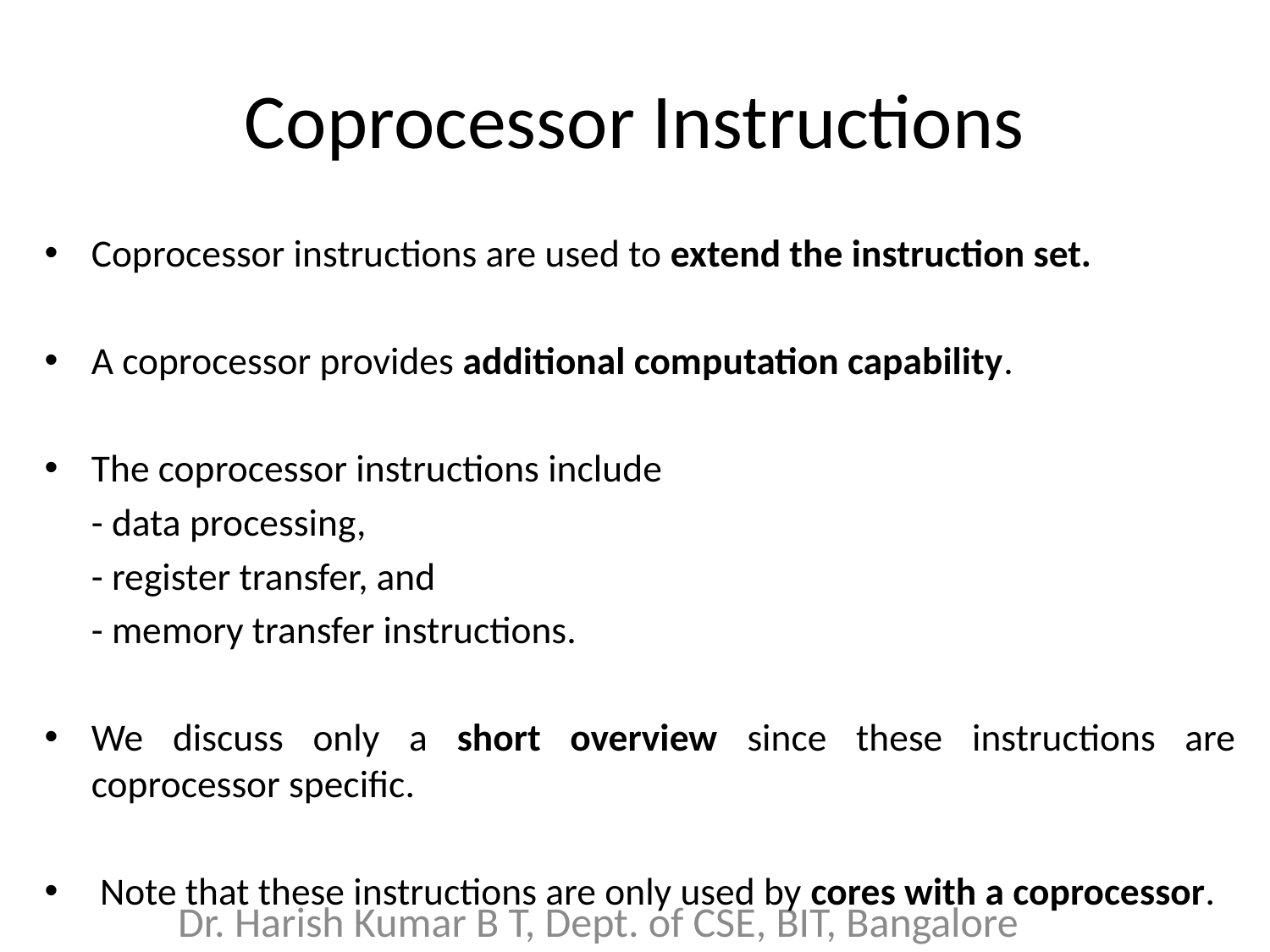

# Coprocessor Instructions
Coprocessor instructions are used to extend the instruction set.

A coprocessor provides additional computation capability.

The coprocessor instructions include
		- data processing,
		- register transfer, and
		- memory transfer instructions.

We discuss only a short overview since these instructions are coprocessor specific.

 Note that these instructions are only used by cores with a coprocessor.